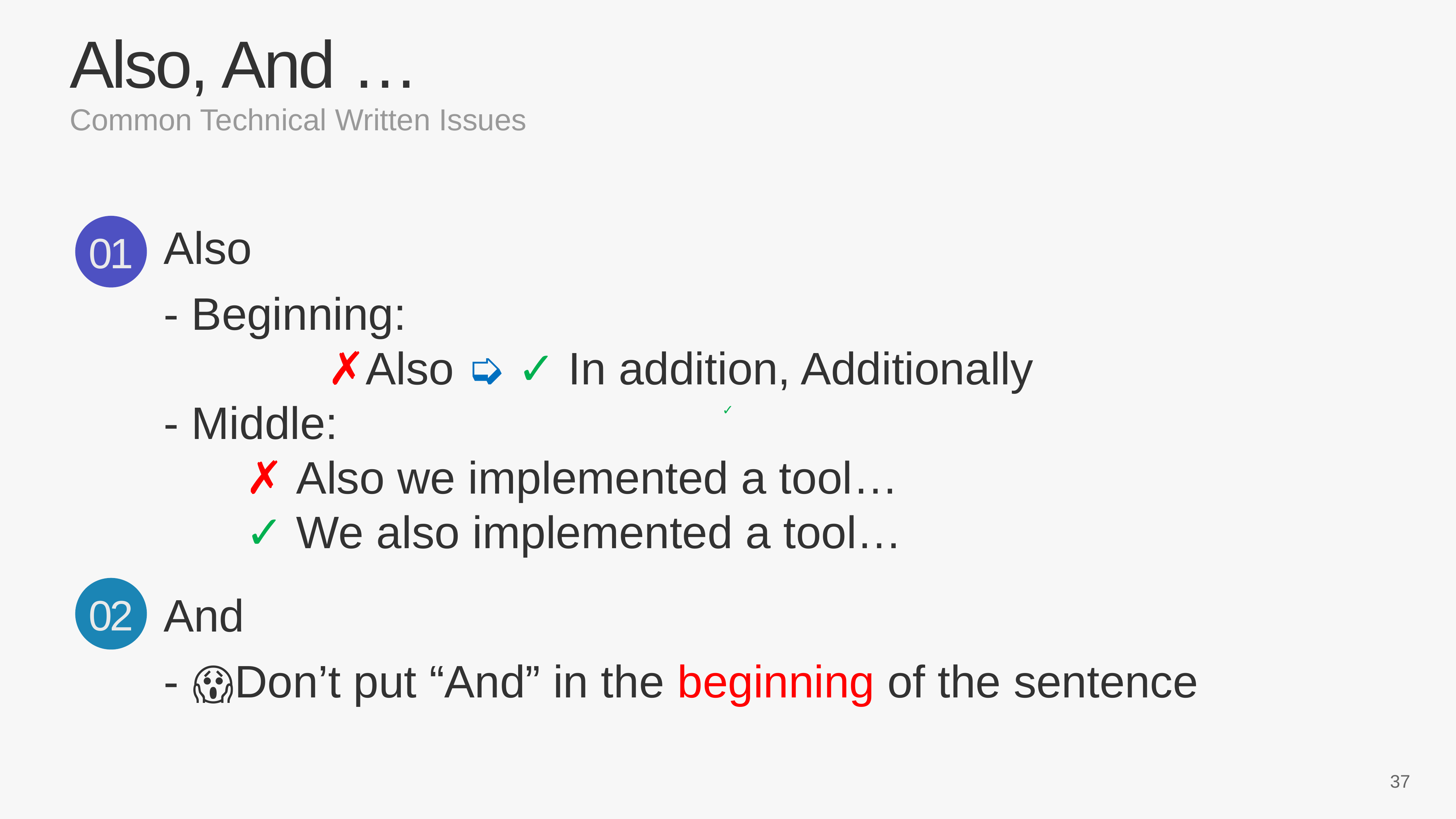

Also, And …
Common Technical Written Issues
Also
01
- Beginning:
			✗Also ➭ ✓ In addition, Additionally
- Middle:
✗ Also we implemented a tool…
✓ We also implemented a tool…
✓
02
And
- 😱Don’t put “And” in the beginning of the sentence
37